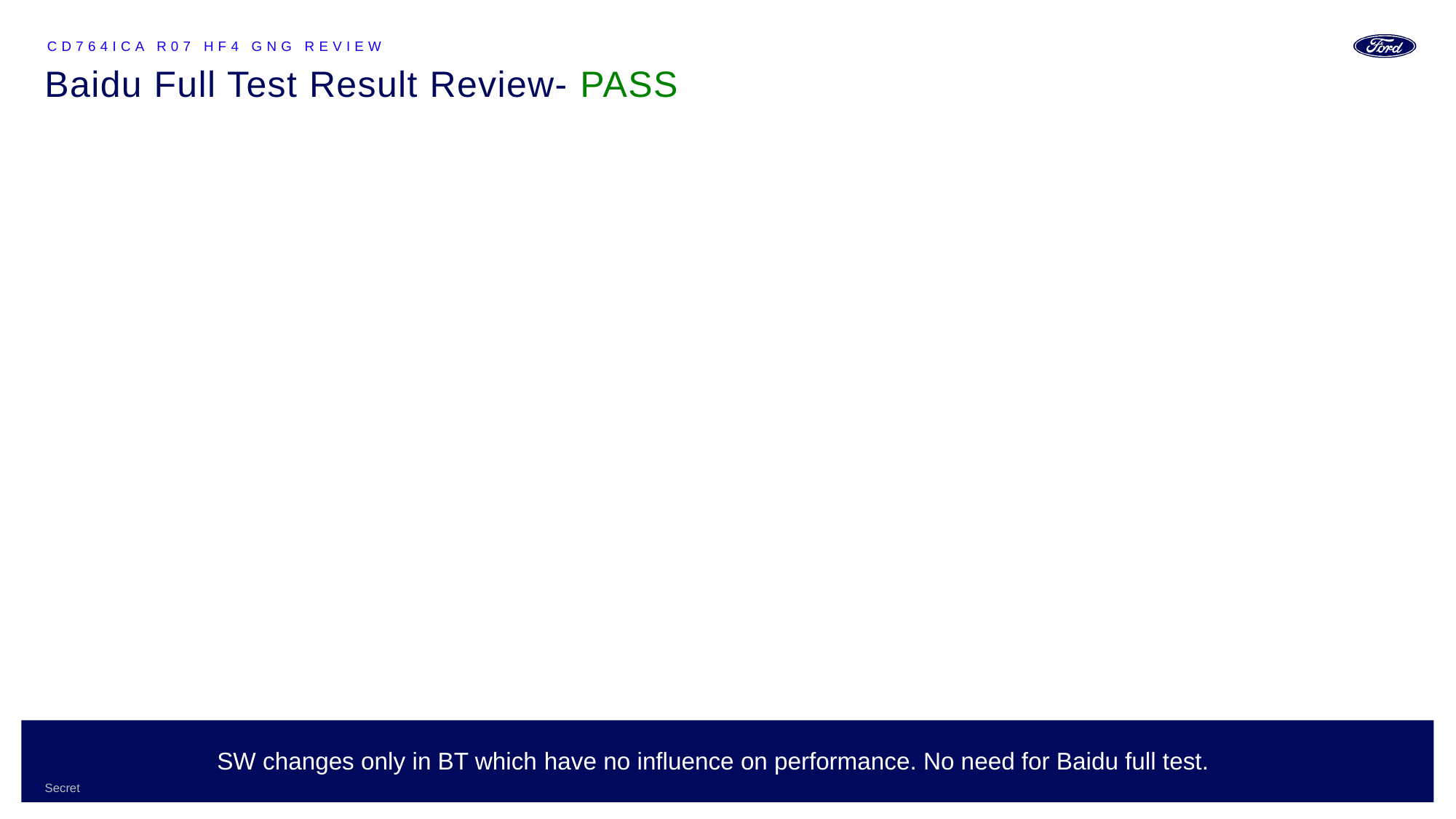

CD764ICA R07 HF4 GNG Review
# Baidu Full Test Result Review- PASS
17
SW changes only in BT which have no influence on performance. No need for Baidu full test.